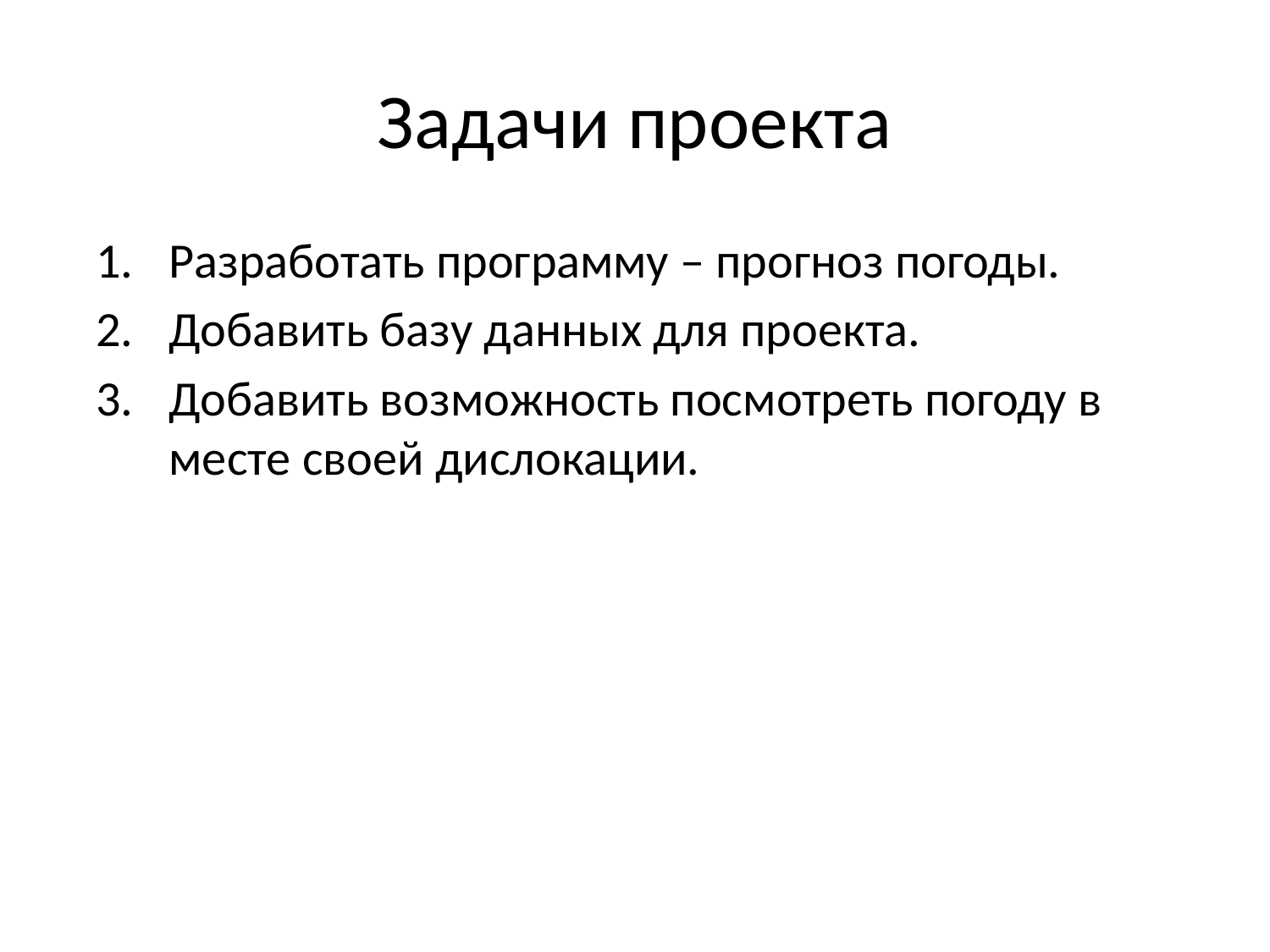

# Задачи проекта
Разработать программу – прогноз погоды.
Добавить базу данных для проекта.
Добавить возможность посмотреть погоду в месте своей дислокации.